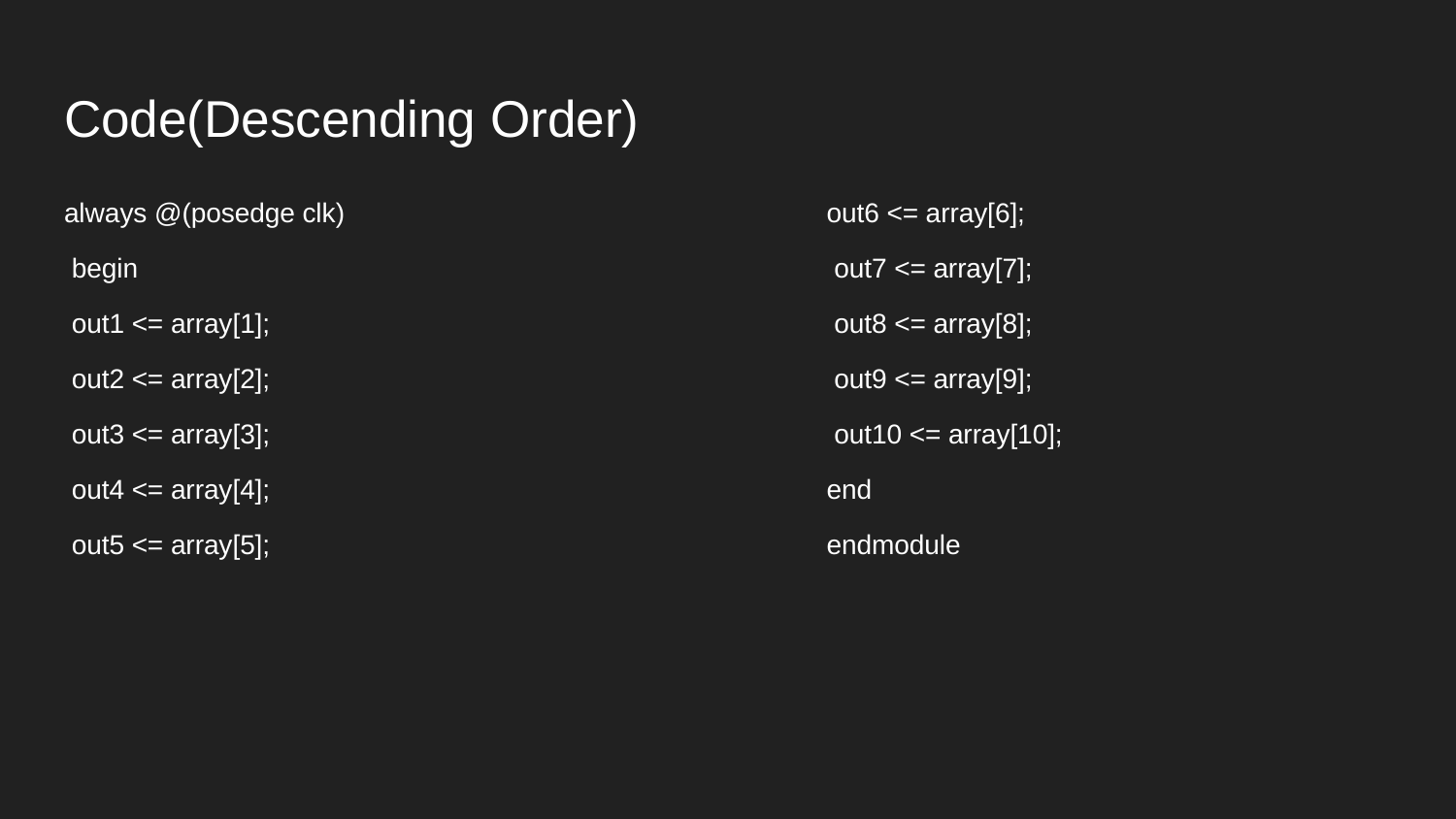

# Code(Descending Order)
always @(posedge clk)
 begin
 out1 <= array[1];
 out2 <= array[2];
 out3 <= array[3];
 out4 <= array[4];
 out5 <= array[5];

out6 <= array[6];
 out7 <= array[7];
 out8 <= array[8];
 out9 <= array[9];
 out10 <= array[10];
end
endmodule